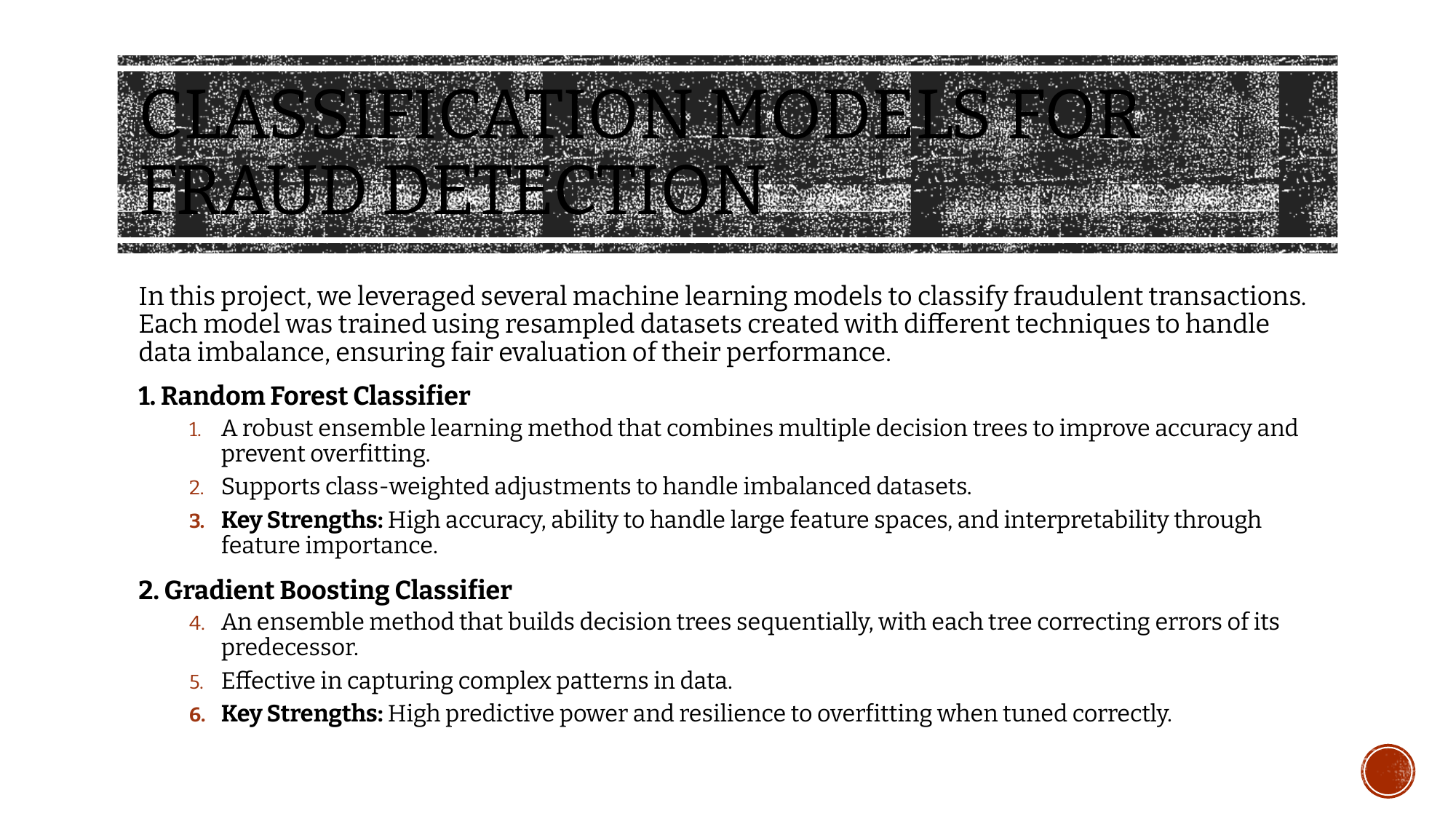

# Classification Models for Fraud Detection

In this project, we leveraged several machine learning models to classify fraudulent transactions. Each model was trained using resampled datasets created with different techniques to handle data imbalance, ensuring fair evaluation of their performance.
1. Random Forest Classifier
A robust ensemble learning method that combines multiple decision trees to improve accuracy and prevent overfitting.
Supports class-weighted adjustments to handle imbalanced datasets.
Key Strengths: High accuracy, ability to handle large feature spaces, and interpretability through feature importance.
2. Gradient Boosting Classifier
An ensemble method that builds decision trees sequentially, with each tree correcting errors of its predecessor.
Effective in capturing complex patterns in data.
Key Strengths: High predictive power and resilience to overfitting when tuned correctly.